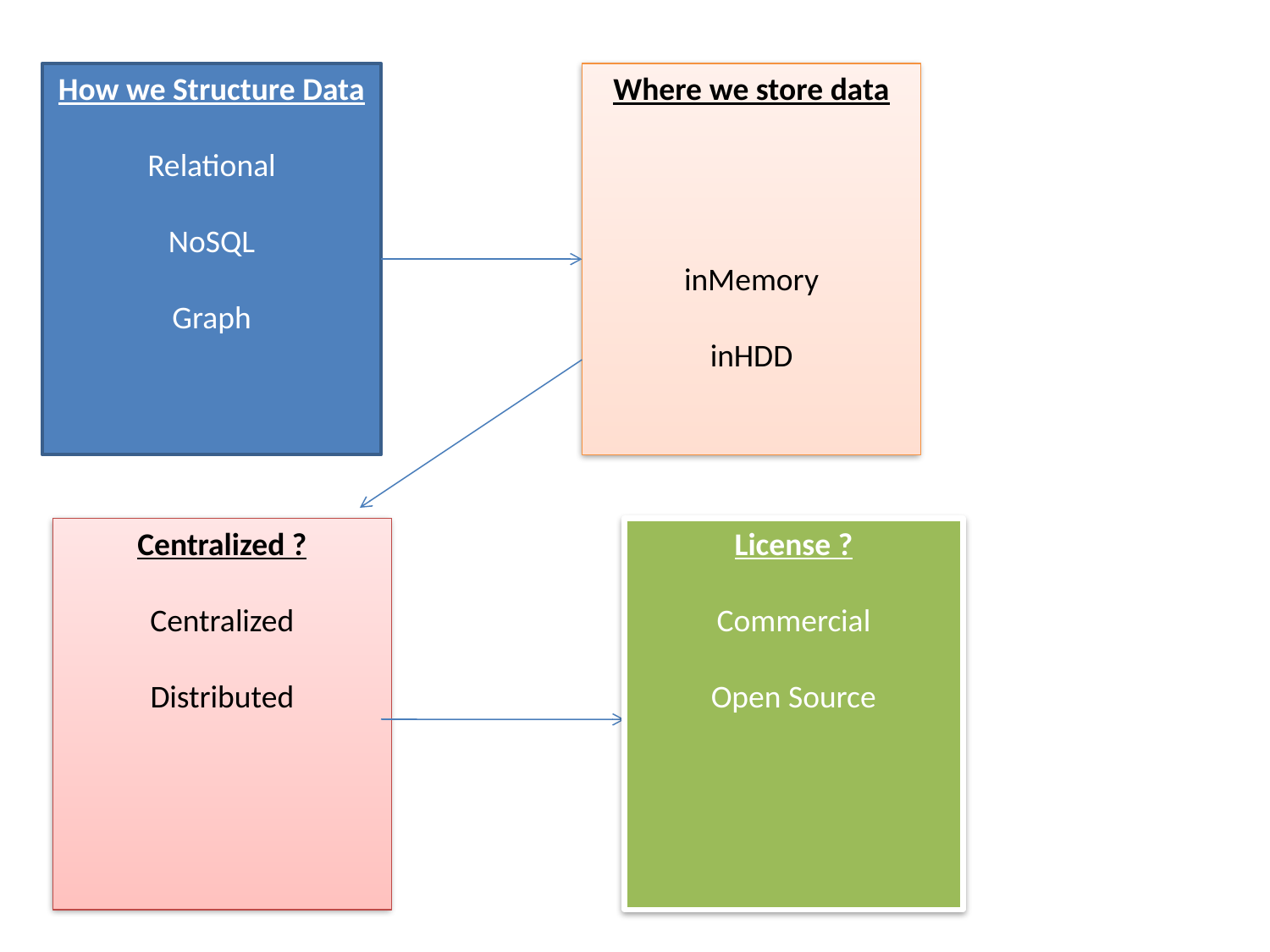

How we Structure Data
Relational
NoSQL
Graph
Where we store data

inMemory

inHDD
Centralized ?
Centralized
Distributed

License ?
Commercial
Open Source